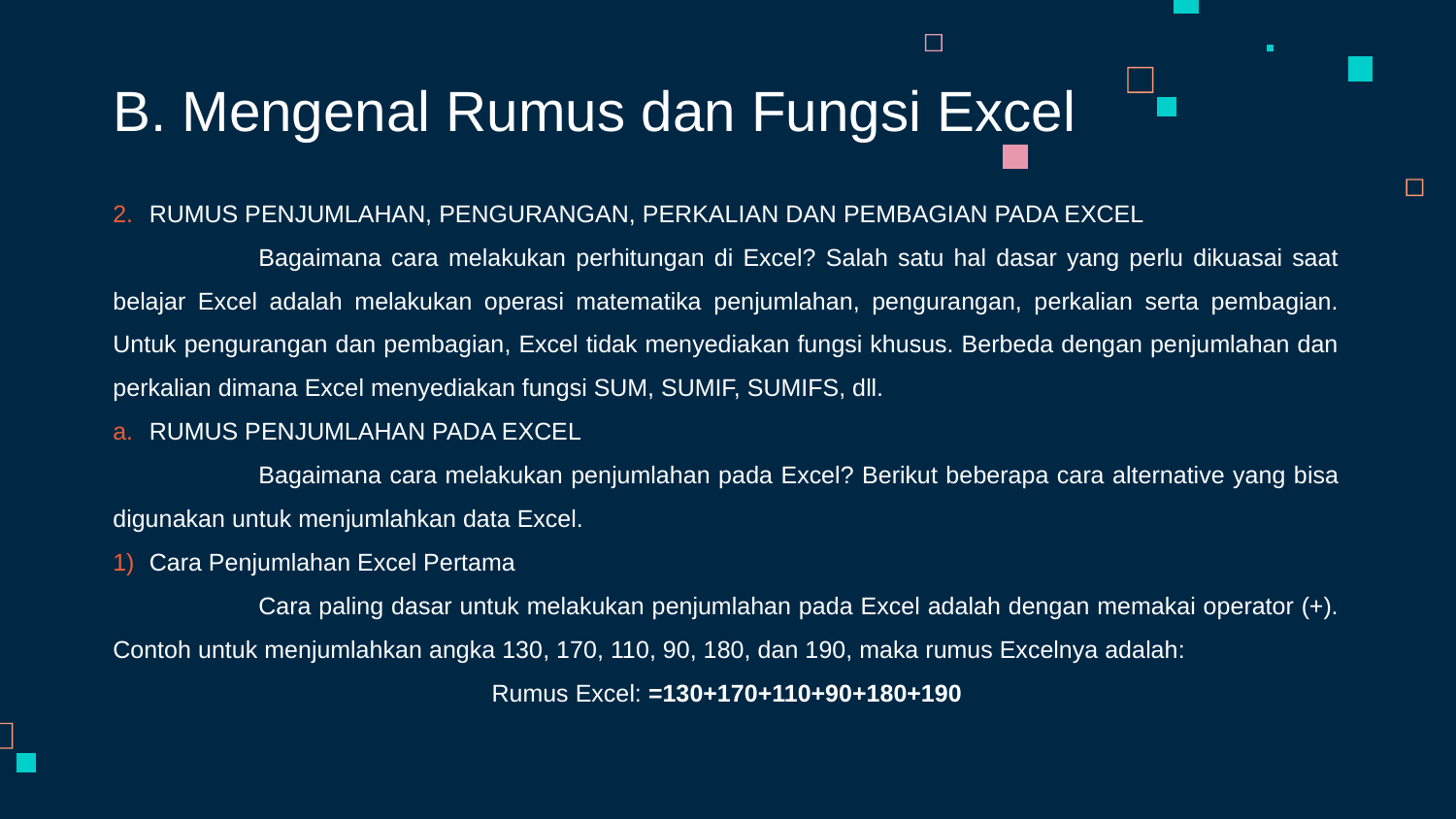

# B. Mengenal Rumus dan Fungsi Excel
RUMUS PENJUMLAHAN, PENGURANGAN, PERKALIAN DAN PEMBAGIAN PADA EXCEL
	Bagaimana cara melakukan perhitungan di Excel? Salah satu hal dasar yang perlu dikuasai saat belajar Excel adalah melakukan operasi matematika penjumlahan, pengurangan, perkalian serta pembagian. Untuk pengurangan dan pembagian, Excel tidak menyediakan fungsi khusus. Berbeda dengan penjumlahan dan perkalian dimana Excel menyediakan fungsi SUM, SUMIF, SUMIFS, dll.
RUMUS PENJUMLAHAN PADA EXCEL
	Bagaimana cara melakukan penjumlahan pada Excel? Berikut beberapa cara alternative yang bisa digunakan untuk menjumlahkan data Excel.
Cara Penjumlahan Excel Pertama
	Cara paling dasar untuk melakukan penjumlahan pada Excel adalah dengan memakai operator (+). Contoh untuk menjumlahkan angka 130, 170, 110, 90, 180, dan 190, maka rumus Excelnya adalah:
Rumus Excel: =130+170+110+90+180+190